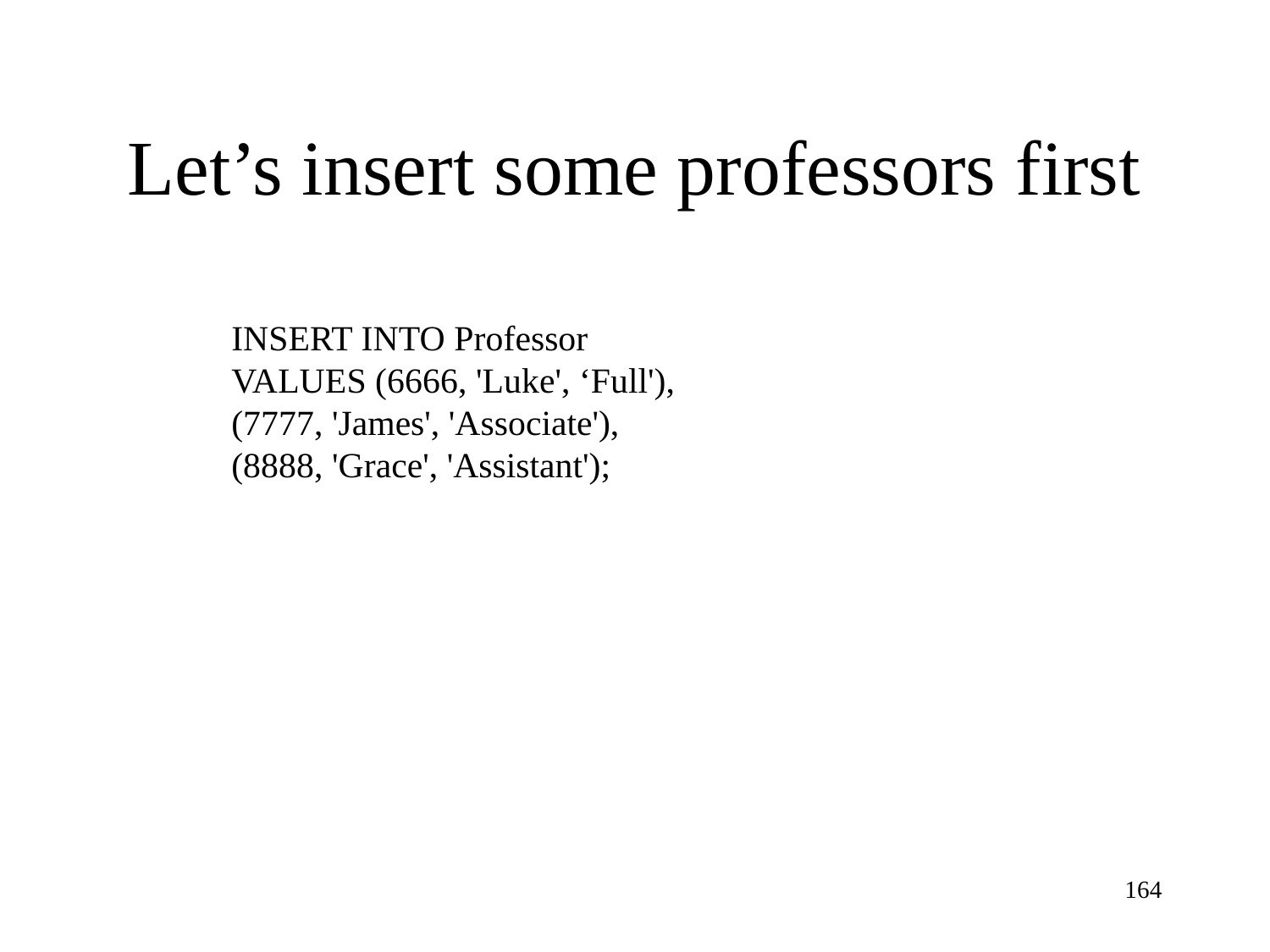

# Let’s insert some professors first
INSERT INTO Professor
VALUES (6666, 'Luke', ‘Full'),
(7777, 'James', 'Associate'),
(8888, 'Grace', 'Assistant');
164